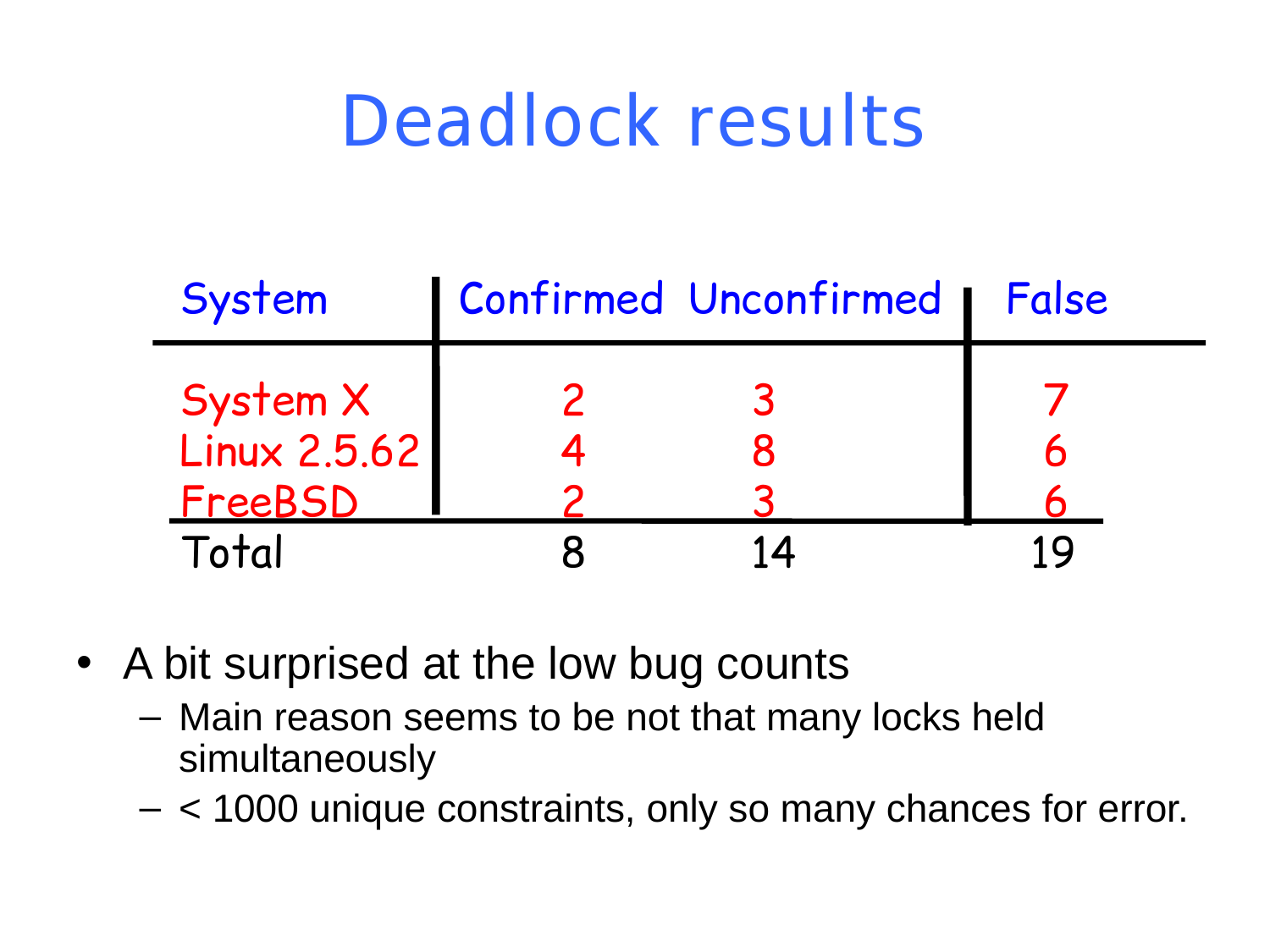

# Deadlock results

A bit surprised at the low bug counts
Main reason seems to be not that many locks held simultaneously
< 1000 unique constraints, only so many chances for error.

System	  Confirmed	Unconfirmed     False

System X     	2	     3	                  7
Linux 2.5.62		4	     8	                  6
FreeBSD		2	     3	                  6
Total			8	     14		       19